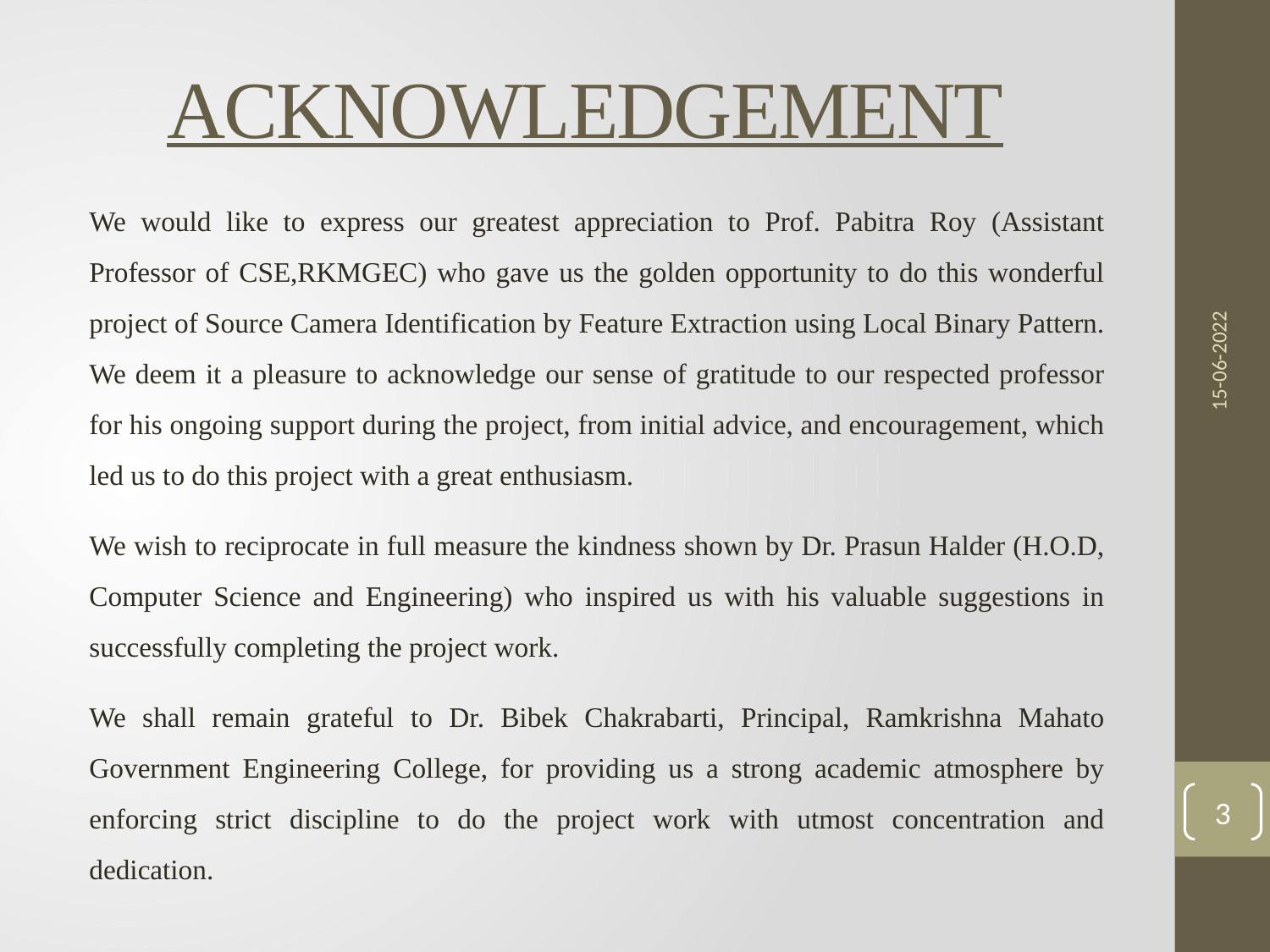

# ACKNOWLEDGEMENT
We would like to express our greatest appreciation to Prof. Pabitra Roy (Assistant Professor of CSE,RKMGEC) who gave us the golden opportunity to do this wonderful project of Source Camera Identification by Feature Extraction using Local Binary Pattern. We deem it a pleasure to acknowledge our sense of gratitude to our respected professor for his ongoing support during the project, from initial advice, and encouragement, which led us to do this project with a great enthusiasm.
We wish to reciprocate in full measure the kindness shown by Dr. Prasun Halder (H.O.D, Computer Science and Engineering) who inspired us with his valuable suggestions in successfully completing the project work.
We shall remain grateful to Dr. Bibek Chakrabarti, Principal, Ramkrishna Mahato Government Engineering College, for providing us a strong academic atmosphere by enforcing strict discipline to do the project work with utmost concentration and dedication.
15-06-2022
3